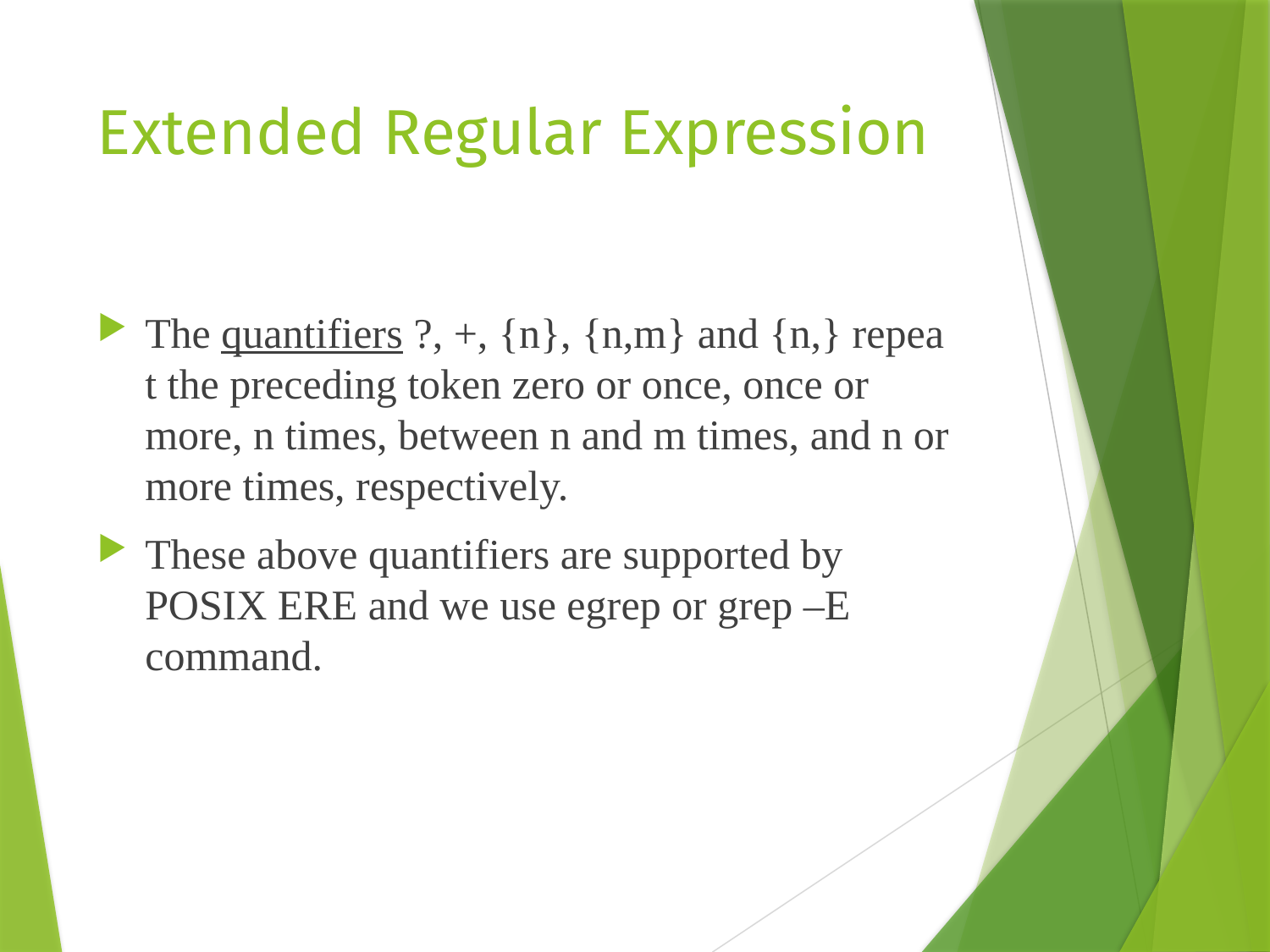

# Extended Regular Expression
The quantifiers ?, +, {n}, {n,m} and {n,} repeat the preceding token zero or once, once or more, n times, between n and m times, and n or more times, respectively.
These above quantifiers are supported by POSIX ERE and we use egrep or grep –E command.